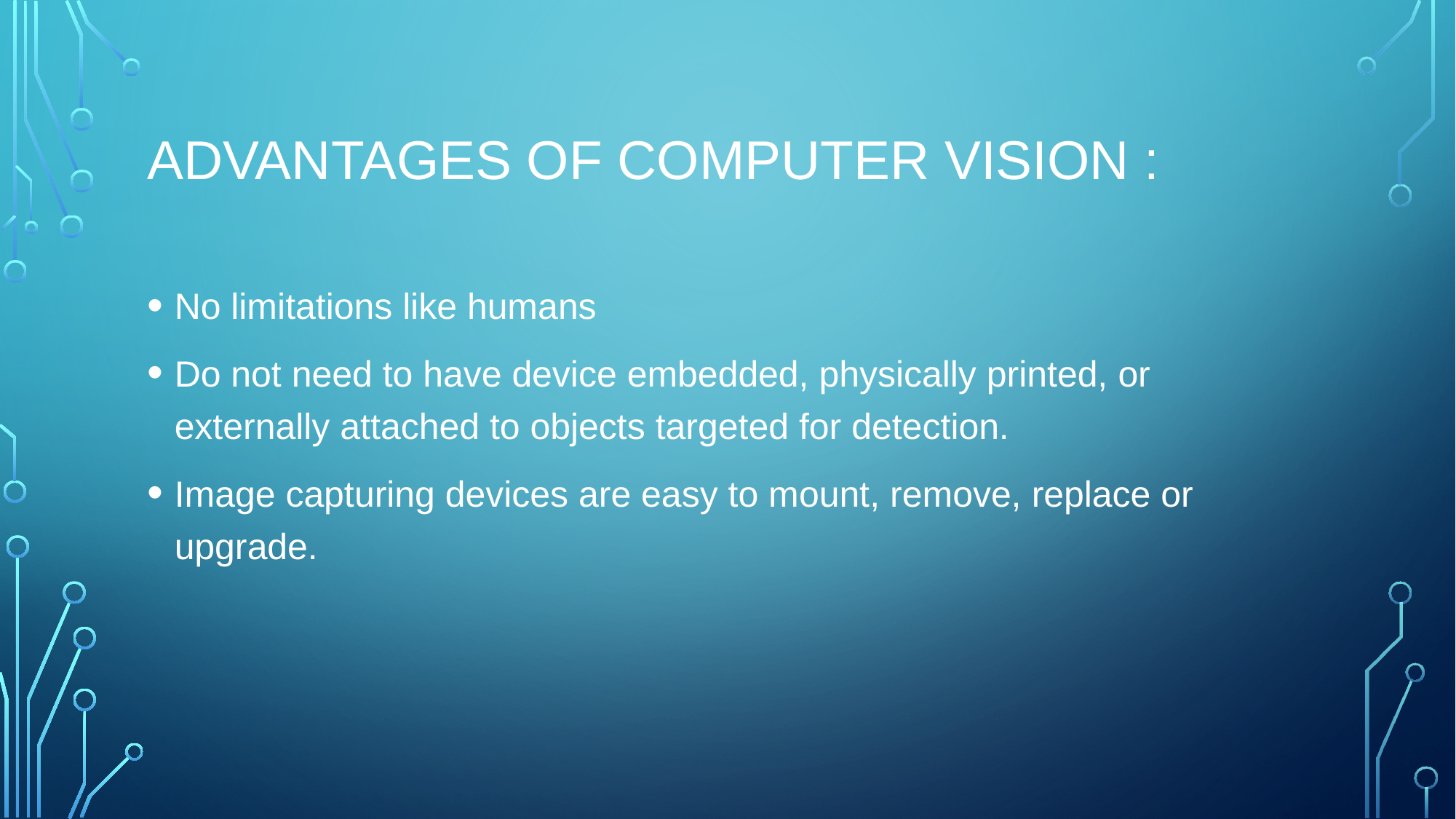

# Advantages of computer vision :
No limitations like humans
Do not need to have device embedded, physically printed, or externally attached to objects targeted for detection.
Image capturing devices are easy to mount, remove, replace or upgrade.